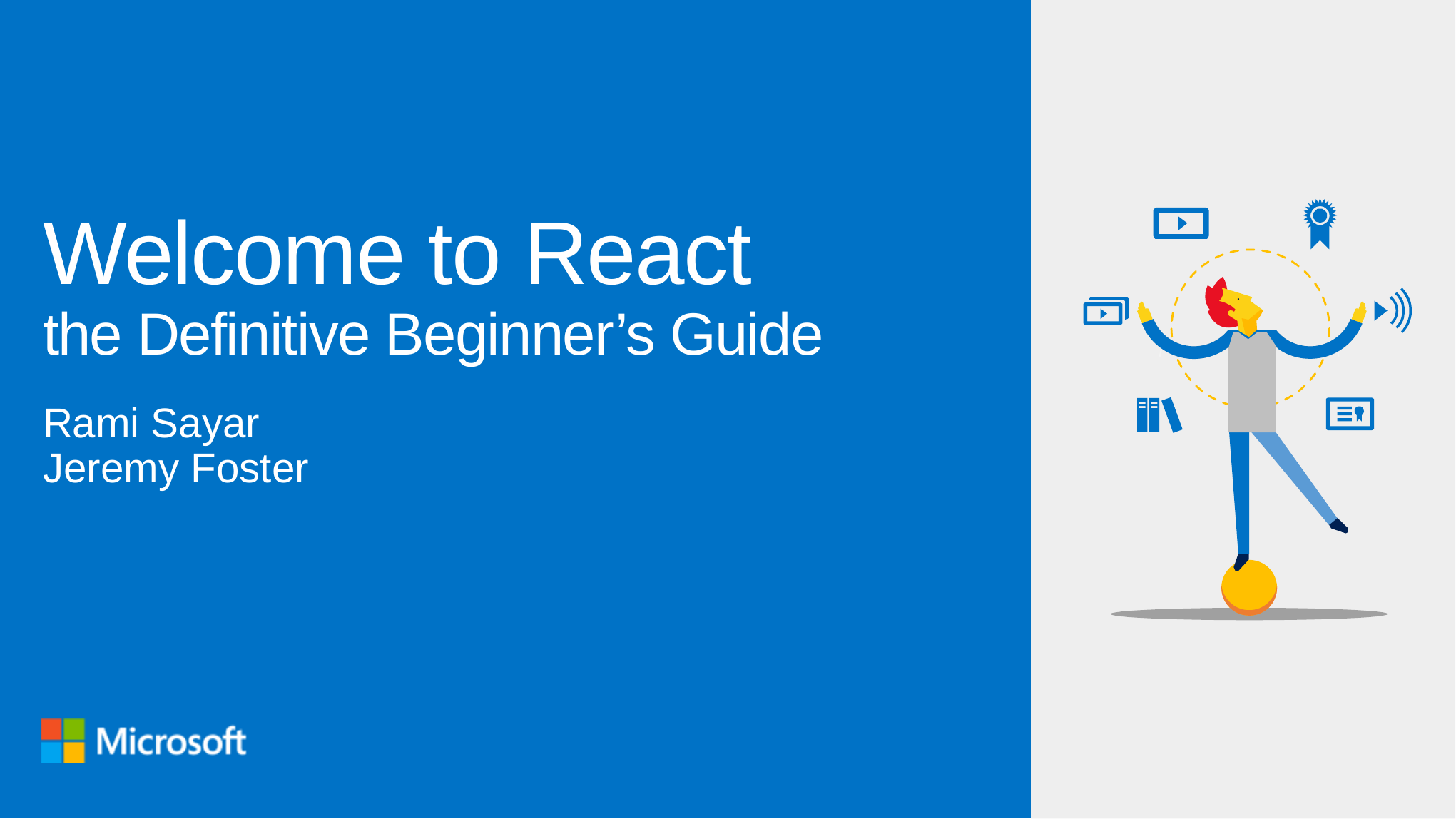

# Welcome to React the Definitive Beginner’s Guide
Rami Sayar
Jeremy Foster